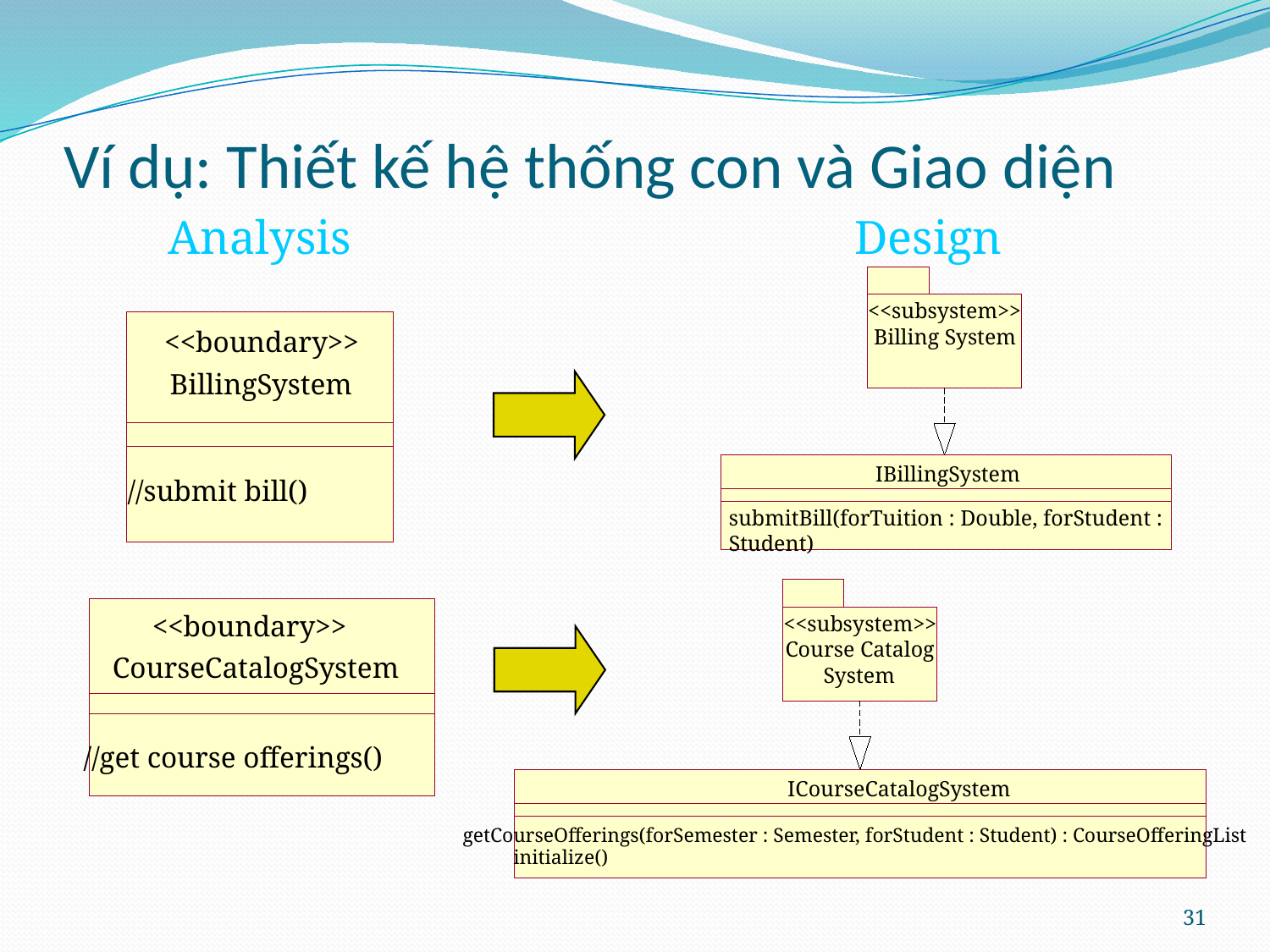

# Ví dụ: Thiết kế hệ thống con và Giao diện
Analysis
Design

<<subsystem>>

Billing System
<<boundary>>
BillingSystem

IBillingSystem
//submit bill()

submitBill(forTuition : Double, forStudent : Student)

<<boundary>>
<<subsystem>>

Course Catalog
CourseCatalogSystem
System

//get course offerings()

ICourseCatalogSystem

getCourseOfferings(forSemester : Semester, forStudent : Student) : CourseOfferingList
initialize()
31